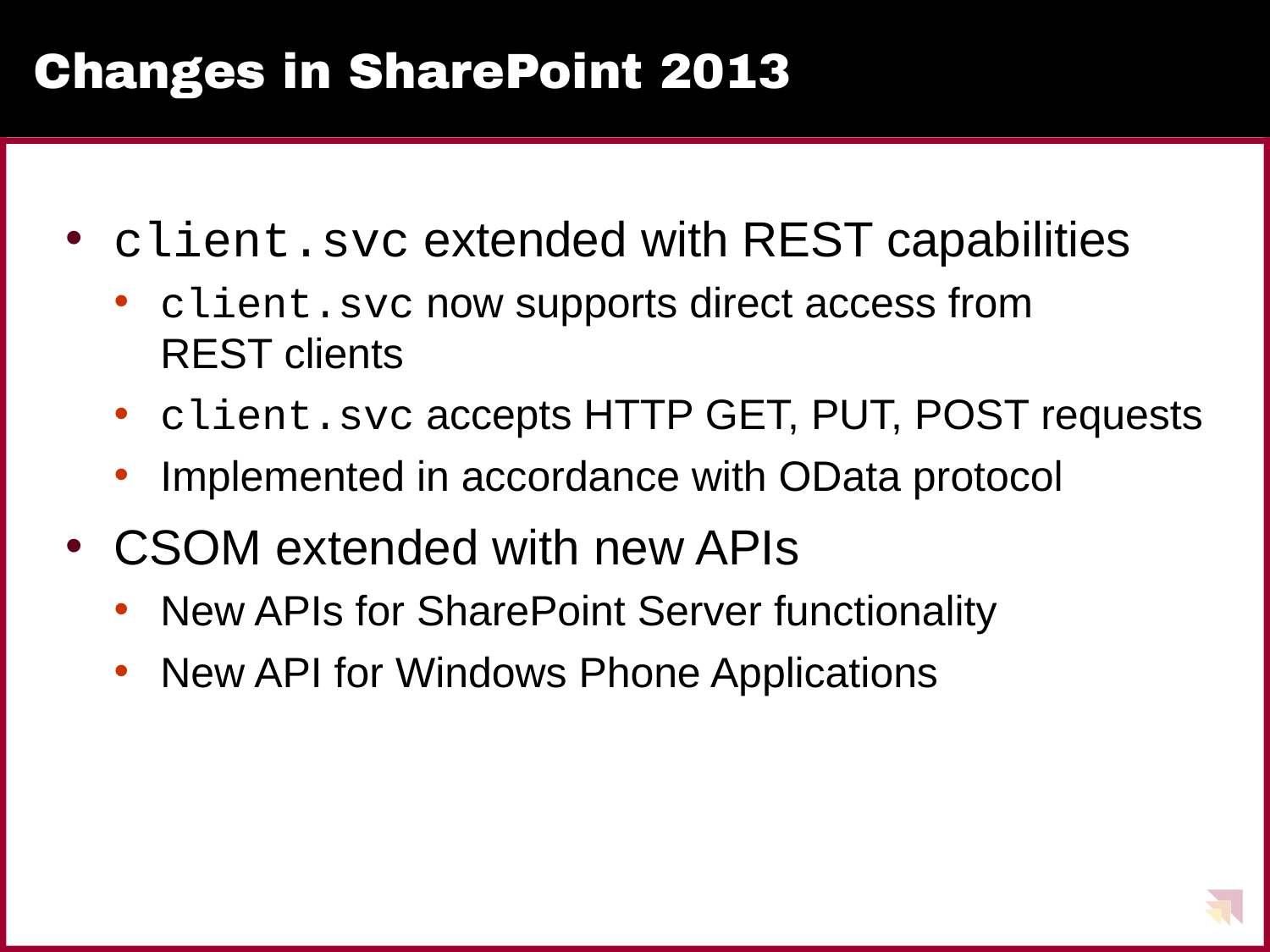

# Changes in SharePoint 2013
client.svc extended with REST capabilities
client.svc now supports direct access from
REST clients
client.svc accepts HTTP GET, PUT, POST requests
Implemented in accordance with OData protocol
CSOM extended with new APIs
New APIs for SharePoint Server functionality
New API for Windows Phone Applications